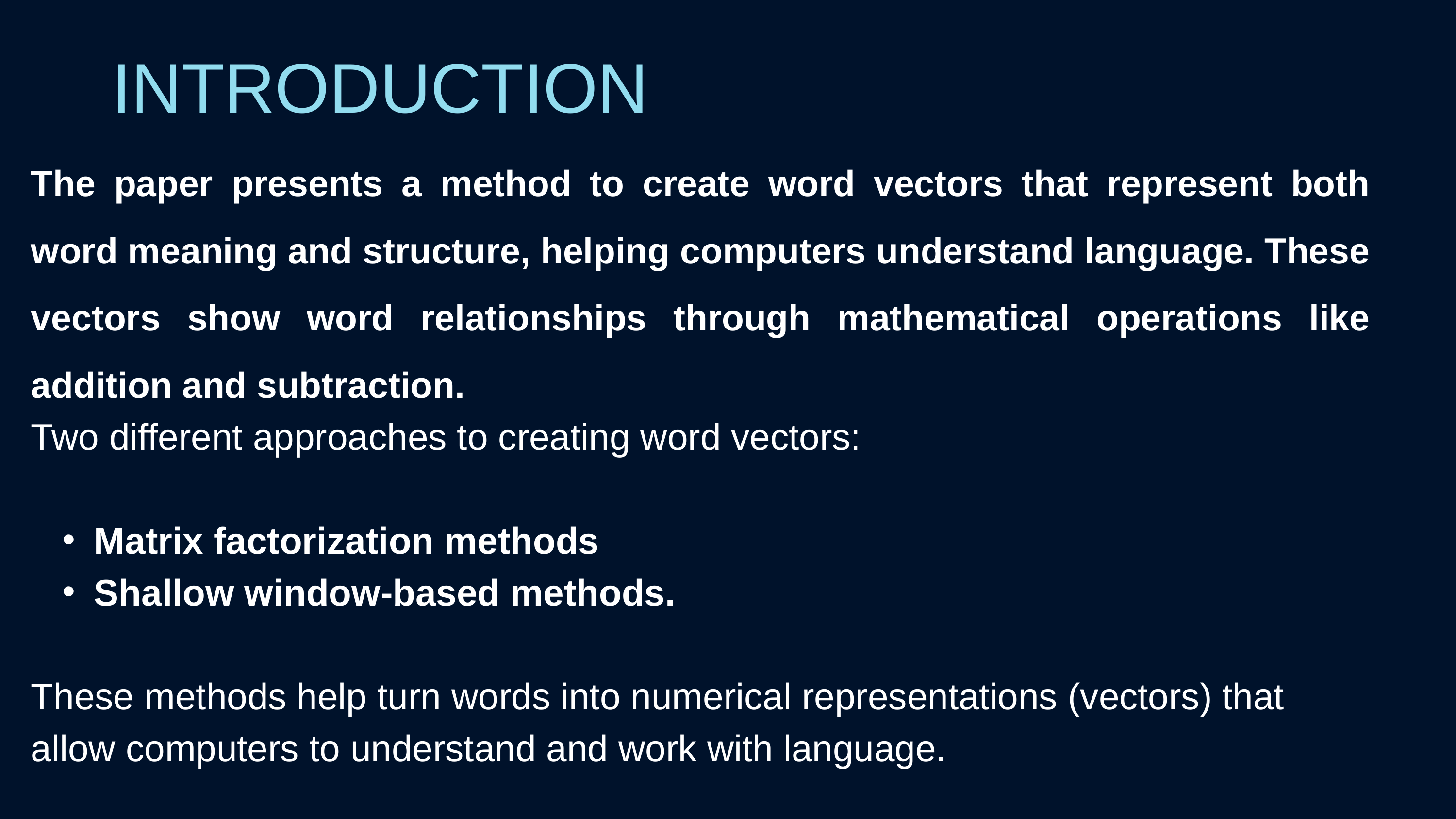

INTRODUCTION
The paper presents a method to create word vectors that represent both word meaning and structure, helping computers understand language. These vectors show word relationships through mathematical operations like addition and subtraction.
Two different approaches to creating word vectors:

Matrix factorization methods
Shallow window-based methods.

These methods help turn words into numerical representations (vectors) that allow computers to understand and work with language.